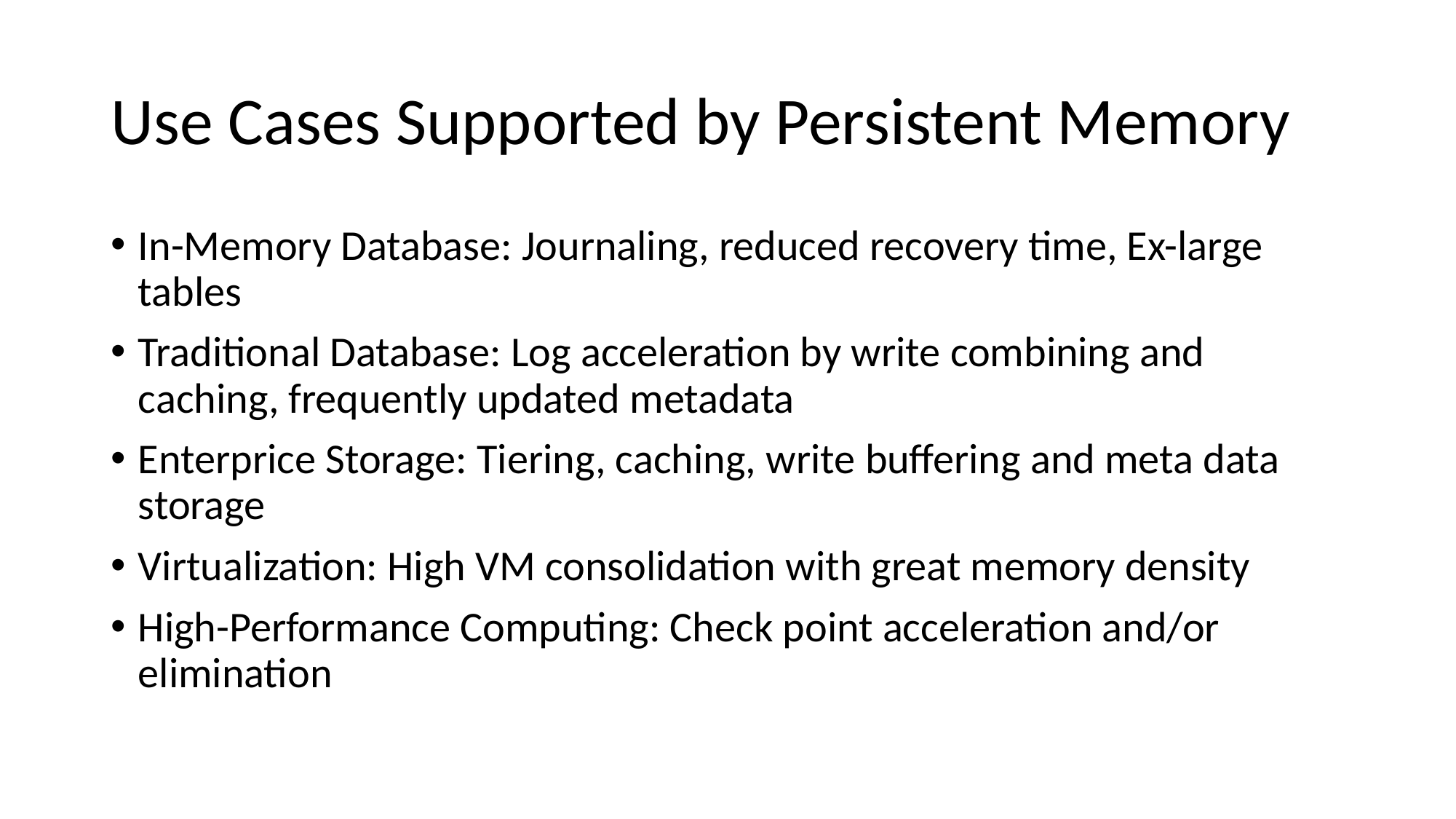

# Use Cases Supported by Persistent Memory
In-Memory Database: Journaling, reduced recovery time, Ex-large tables
Traditional Database: Log acceleration by write combining and caching, frequently updated metadata
Enterprice Storage: Tiering, caching, write buffering and meta data storage
Virtualization: High VM consolidation with great memory density
High-Performance Computing: Check point acceleration and/or elimination